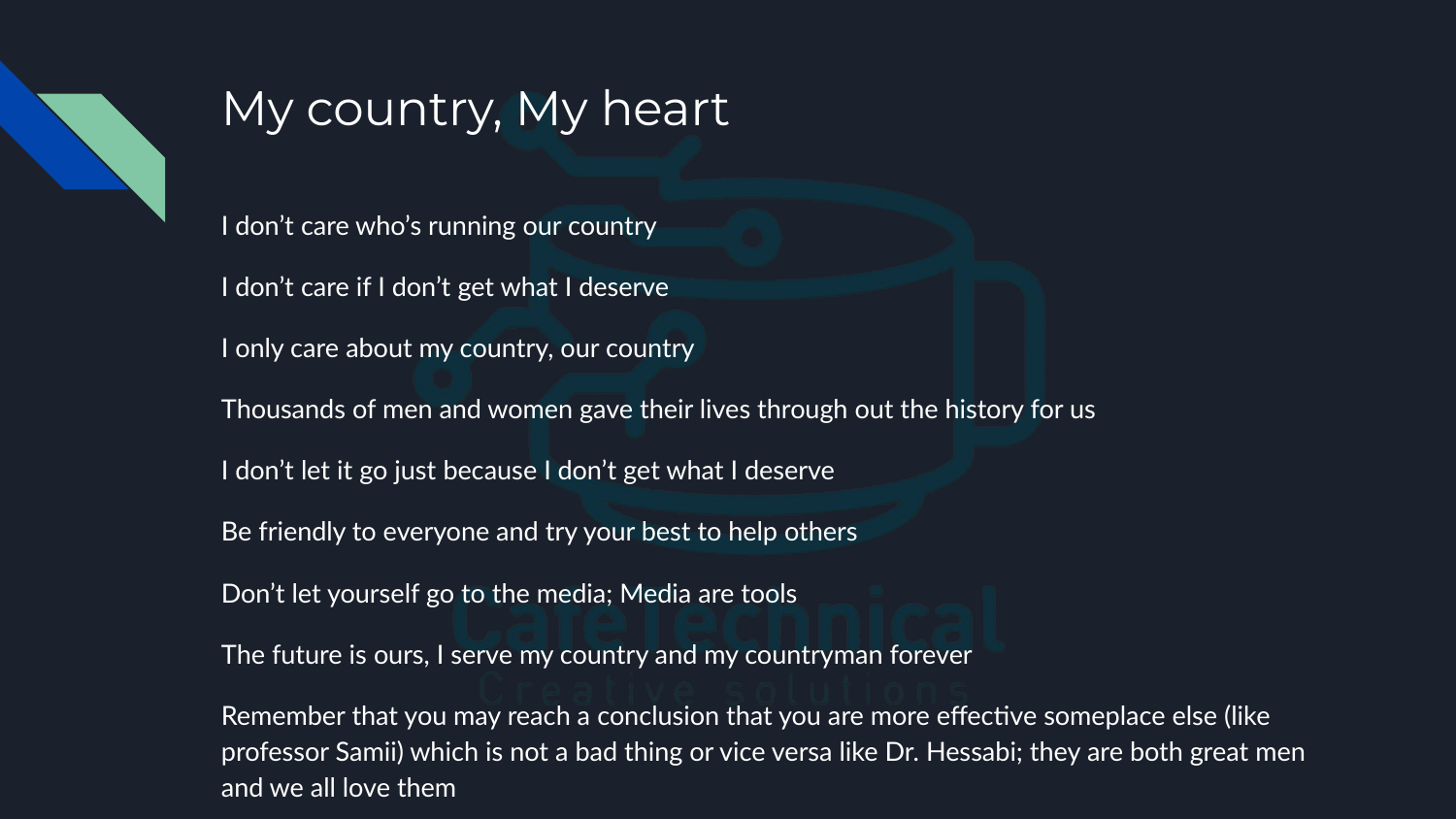

# My country, My heart
I don’t care who’s running our country
I don’t care if I don’t get what I deserve
I only care about my country, our country
Thousands of men and women gave their lives through out the history for us
I don’t let it go just because I don’t get what I deserve
Be friendly to everyone and try your best to help others
Don’t let yourself go to the media; Media are tools
The future is ours, I serve my country and my countryman forever
Remember that you may reach a conclusion that you are more effective someplace else (like professor Samii) which is not a bad thing or vice versa like Dr. Hessabi; they are both great men and we all love them